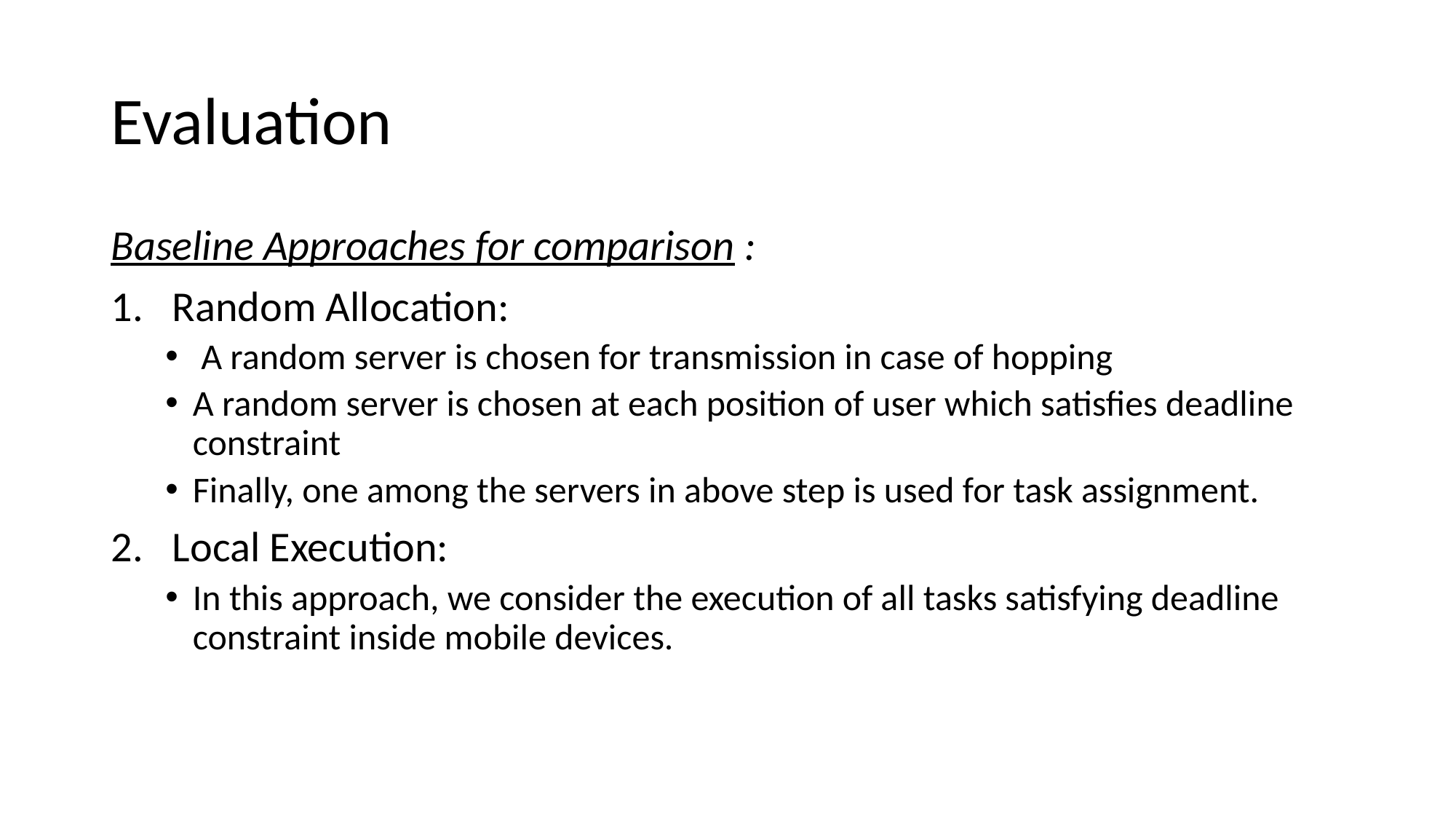

# Evaluation
Baseline Approaches for comparison :
Random Allocation:
 A random server is chosen for transmission in case of hopping
A random server is chosen at each position of user which satisfies deadline constraint
Finally, one among the servers in above step is used for task assignment.
Local Execution:
In this approach, we consider the execution of all tasks satisfying deadline constraint inside mobile devices.